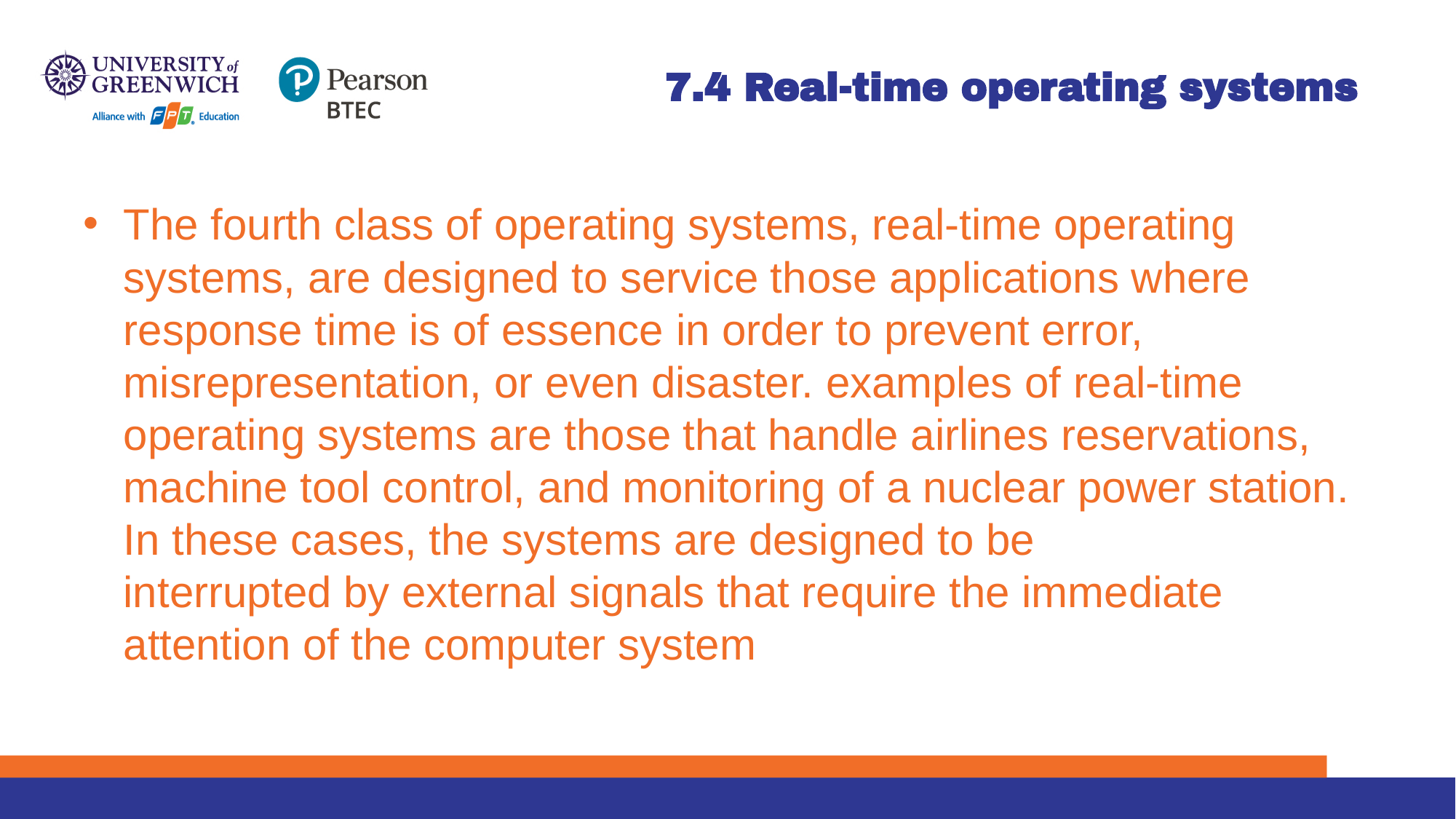

# 7.4 Real-time operating systems
The fourth class of operating systems, real-time operating systems, are designed to service those applications where response time is of essence in order to prevent error, misrepresentation, or even disaster. examples of real-time operating systems are those that handle airlines reservations, machine tool control, and monitoring of a nuclear power station. In these cases, the systems are designed to be
interrupted by external signals that require the immediate attention of the computer system